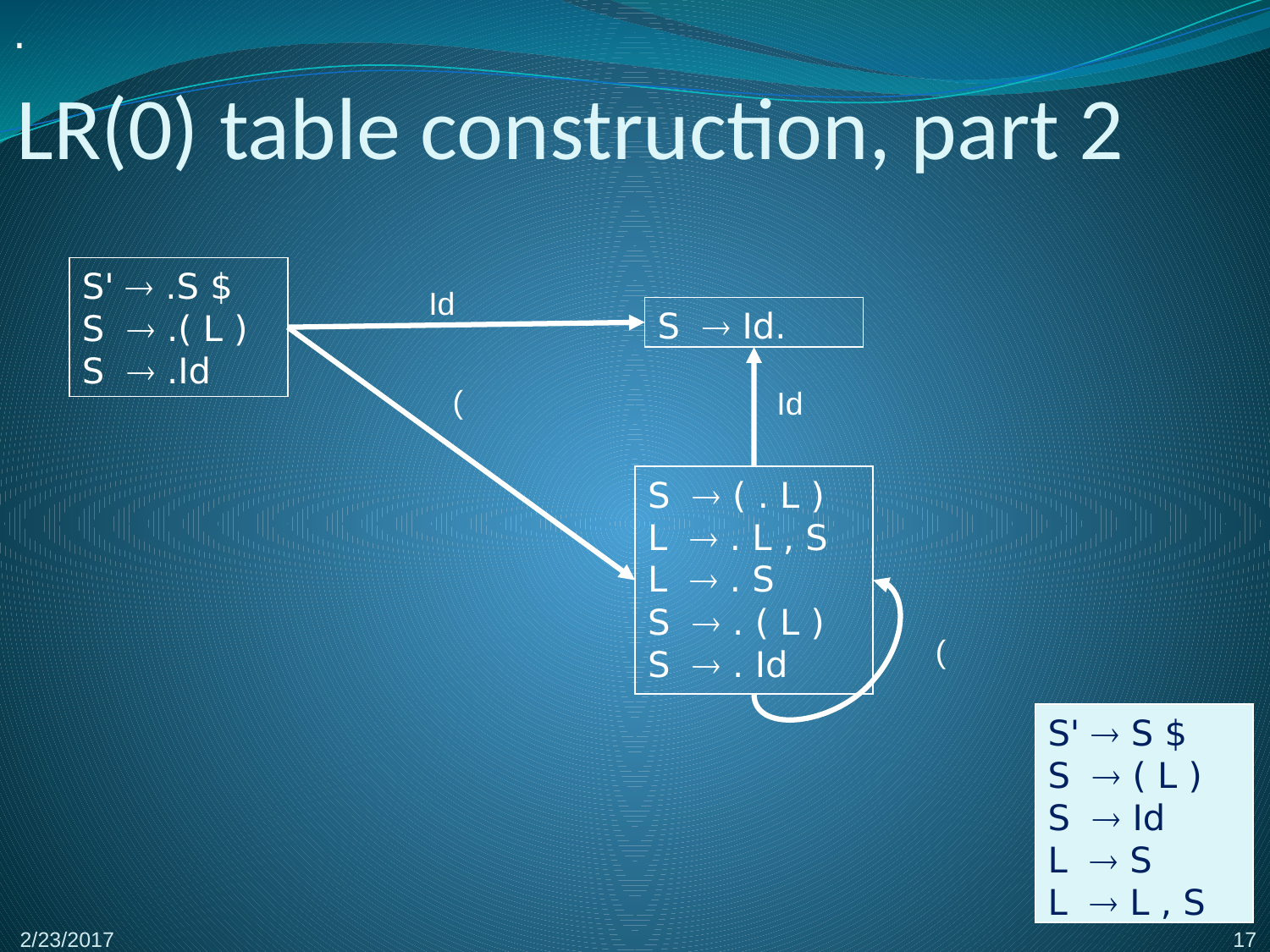

.
# LR(0) table construction, part 2
S' → .S $
S  → .( L )
S  → .Id
Id
S  → Id.
(
Id
S  → ( . L )
L  → . L , S
L  → . S
S  → . ( L )
S  → . Id

(
S' → S $
S  → ( L )
S  → Id
L  → S
L  → L , S
17
2/23/2017